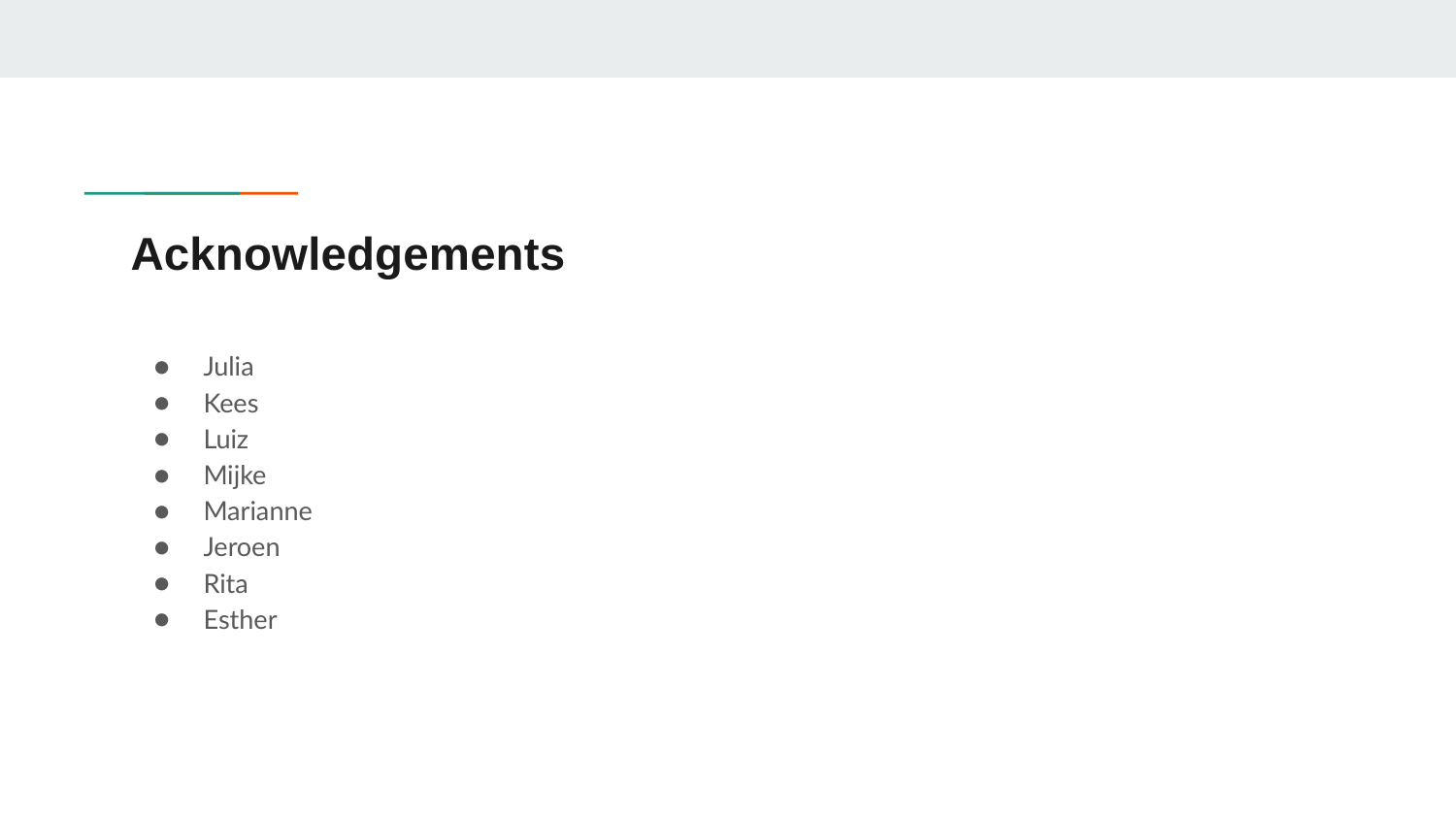

# Acknowledgements
Julia
Kees
Luiz
Mijke
Marianne
Jeroen
Rita
Esther